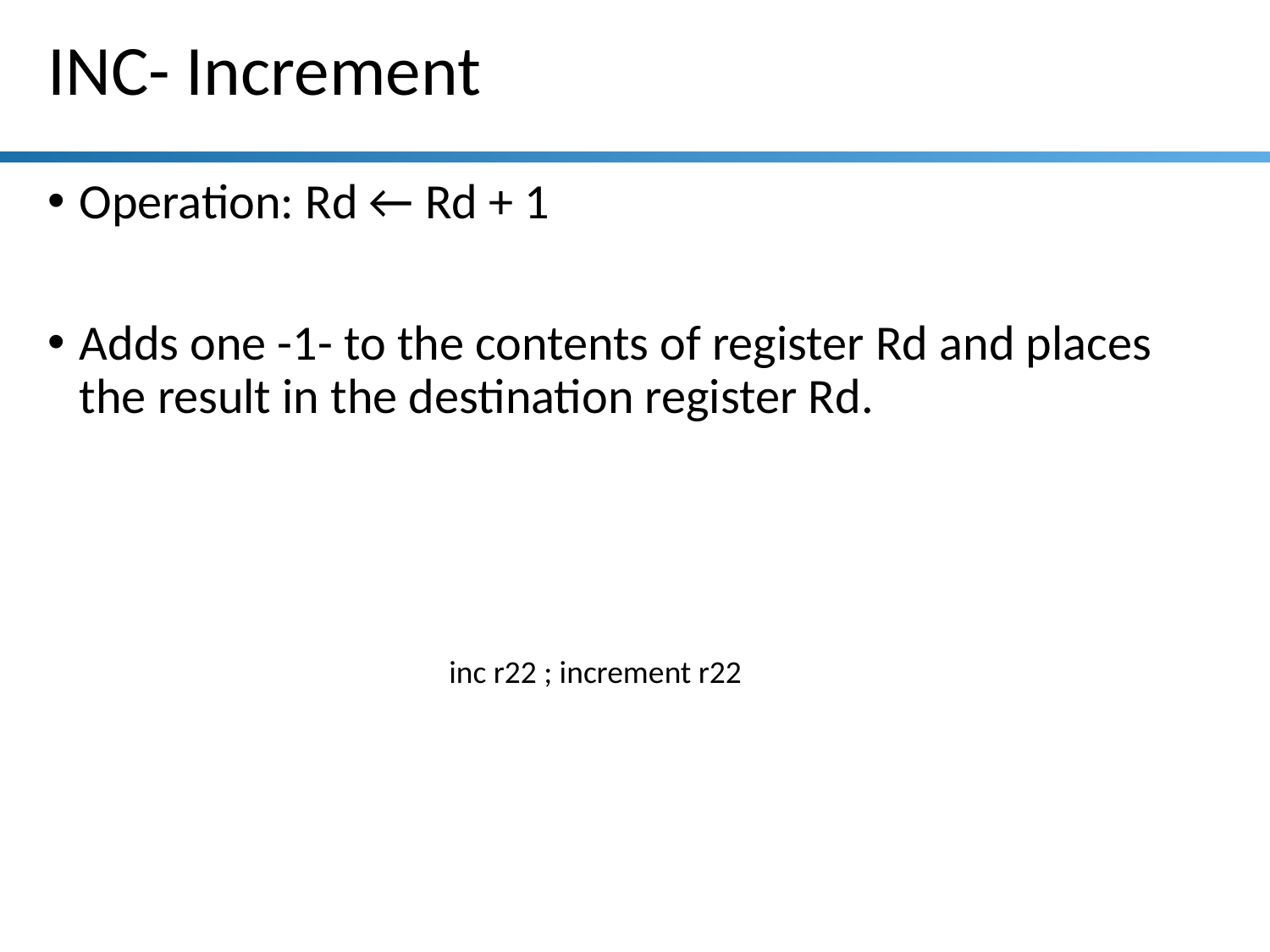

# INC- Increment
Operation: Rd ← Rd + 1

Adds one -1- to the contents of register Rd and places the result in the destination register Rd.

inc r22 ; increment r22